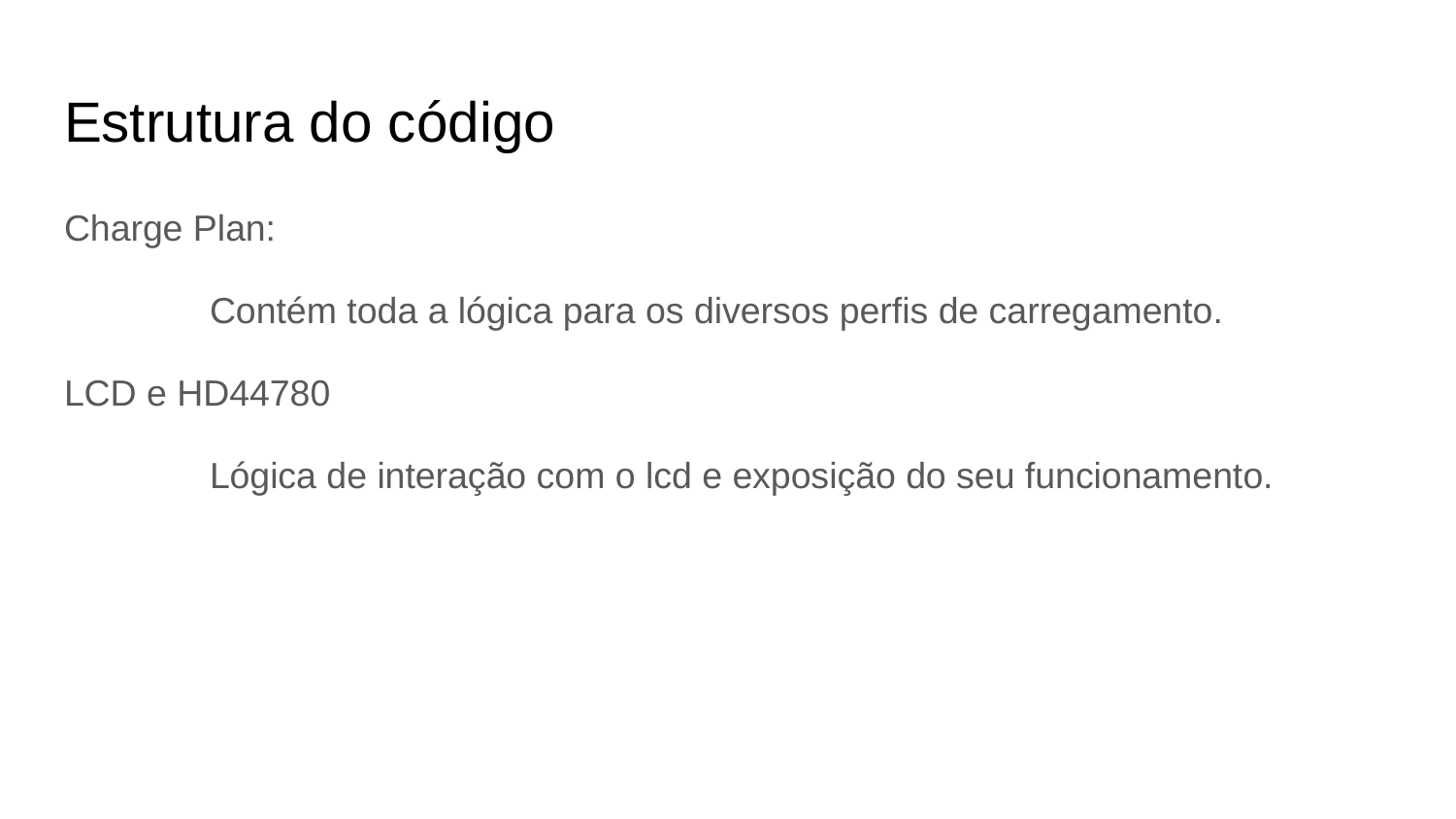

# Estrutura do código

Charge Plan:
	Contém toda a lógica para os diversos perfis de carregamento.
LCD e HD44780
	Lógica de interação com o lcd e exposição do seu funcionamento.